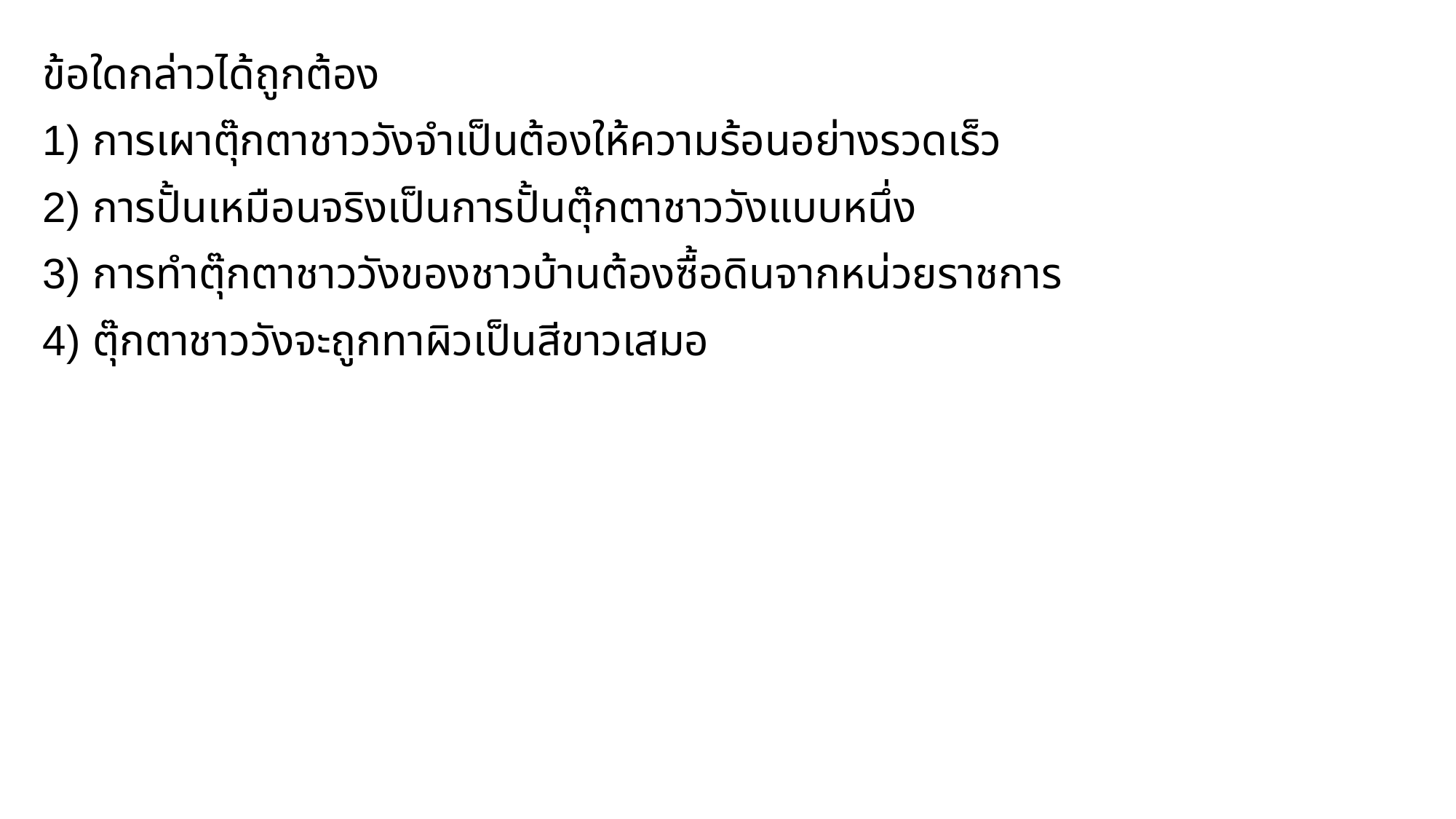

ข้อใดกล่าวได้ถูกต้อง
1) การเผาตุ๊กตาชาววังจำเป็นต้องให้ความร้อนอย่างรวดเร็ว
2) การปั้นเหมือนจริงเป็นการปั้นตุ๊กตาชาววังแบบหนึ่ง
3) การทำตุ๊กตาชาววังของชาวบ้านต้องซื้อดินจากหน่วยราชการ
4) ตุ๊กตาชาววังจะถูกทาผิวเป็นสีขาวเสมอ